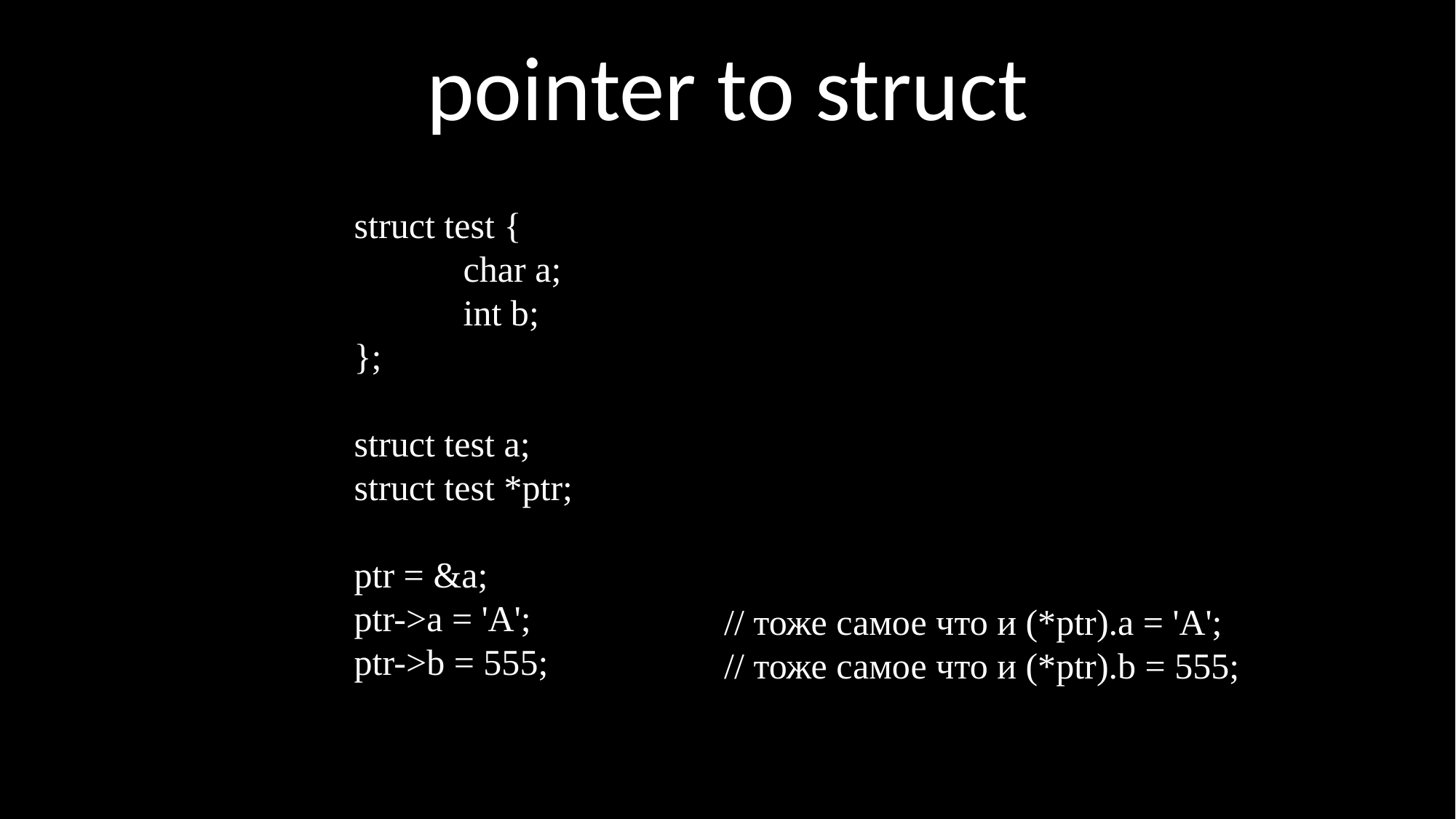

# pointer to struct
struct test {
	char a;
	int b;
};

struct test a;
struct test *ptr;

ptr = &a;
ptr->a = 'A';
ptr->b = 555;
// тоже самое что и (*ptr).a = 'A';
// тоже самое что и (*ptr).b = 555;